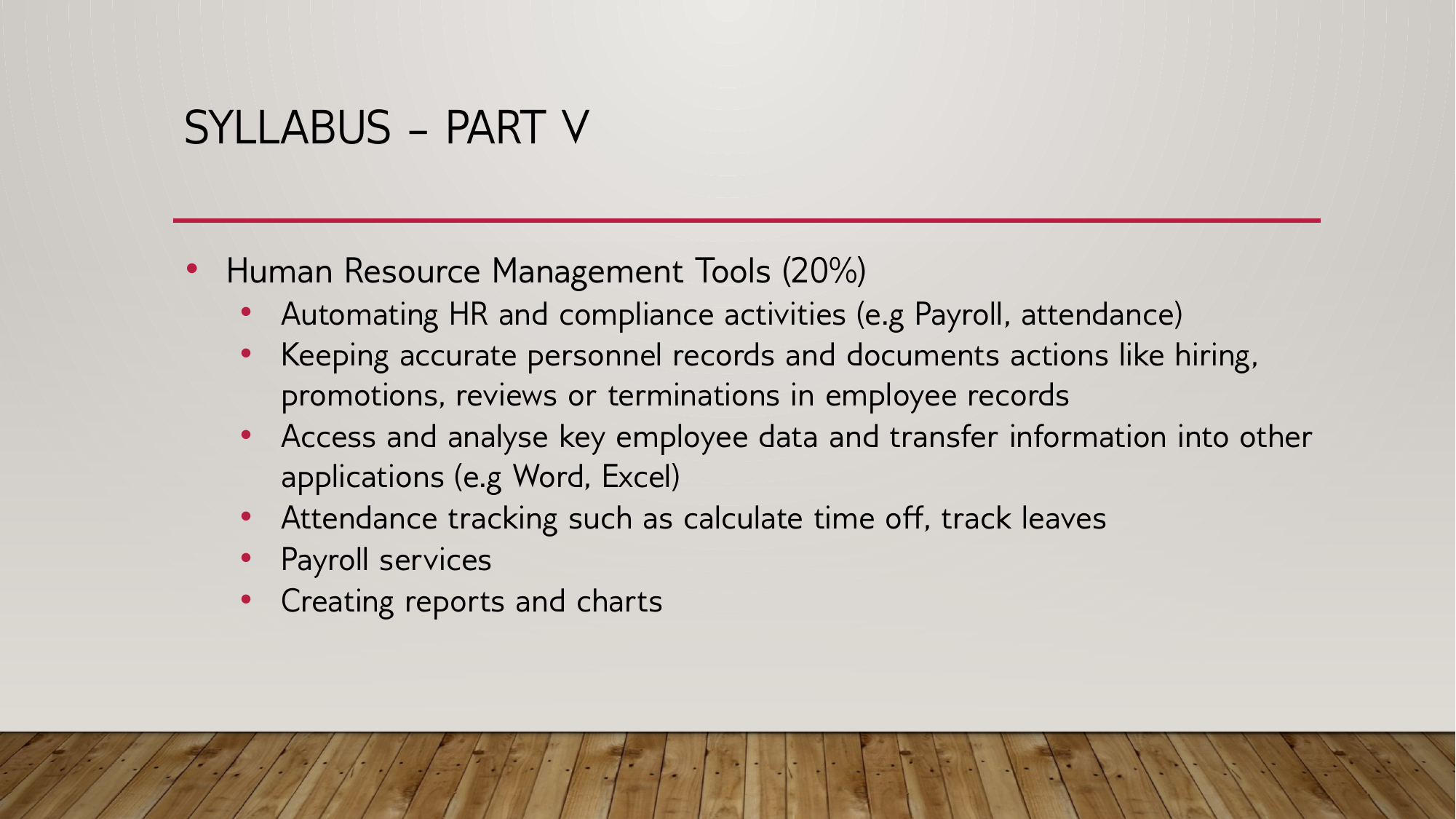

# Syllabus – part V
Human Resource Management Tools (20%)
Automating HR and compliance activities (e.g Payroll, attendance)
Keeping accurate personnel records and documents actions like hiring, promotions, reviews or terminations in employee records
Access and analyse key employee data and transfer information into other applications (e.g Word, Excel)
Attendance tracking such as calculate time off, track leaves
Payroll services
Creating reports and charts